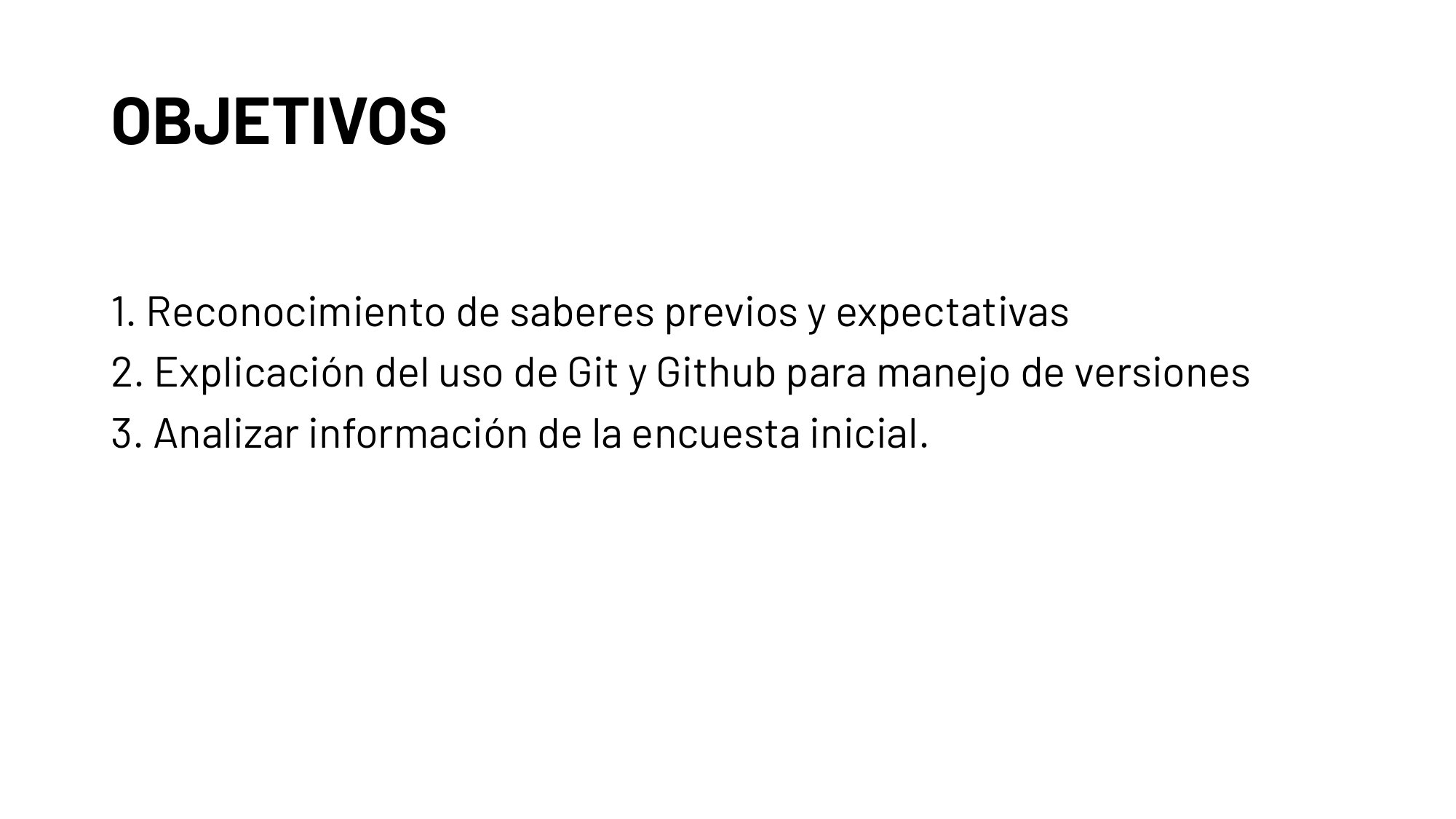

# OBJETIVOS

1. Reconocimiento de saberes previos y expectativas
2. Explicación del uso de Git y Github para manejo de versiones
3. Analizar información de la encuesta inicial.